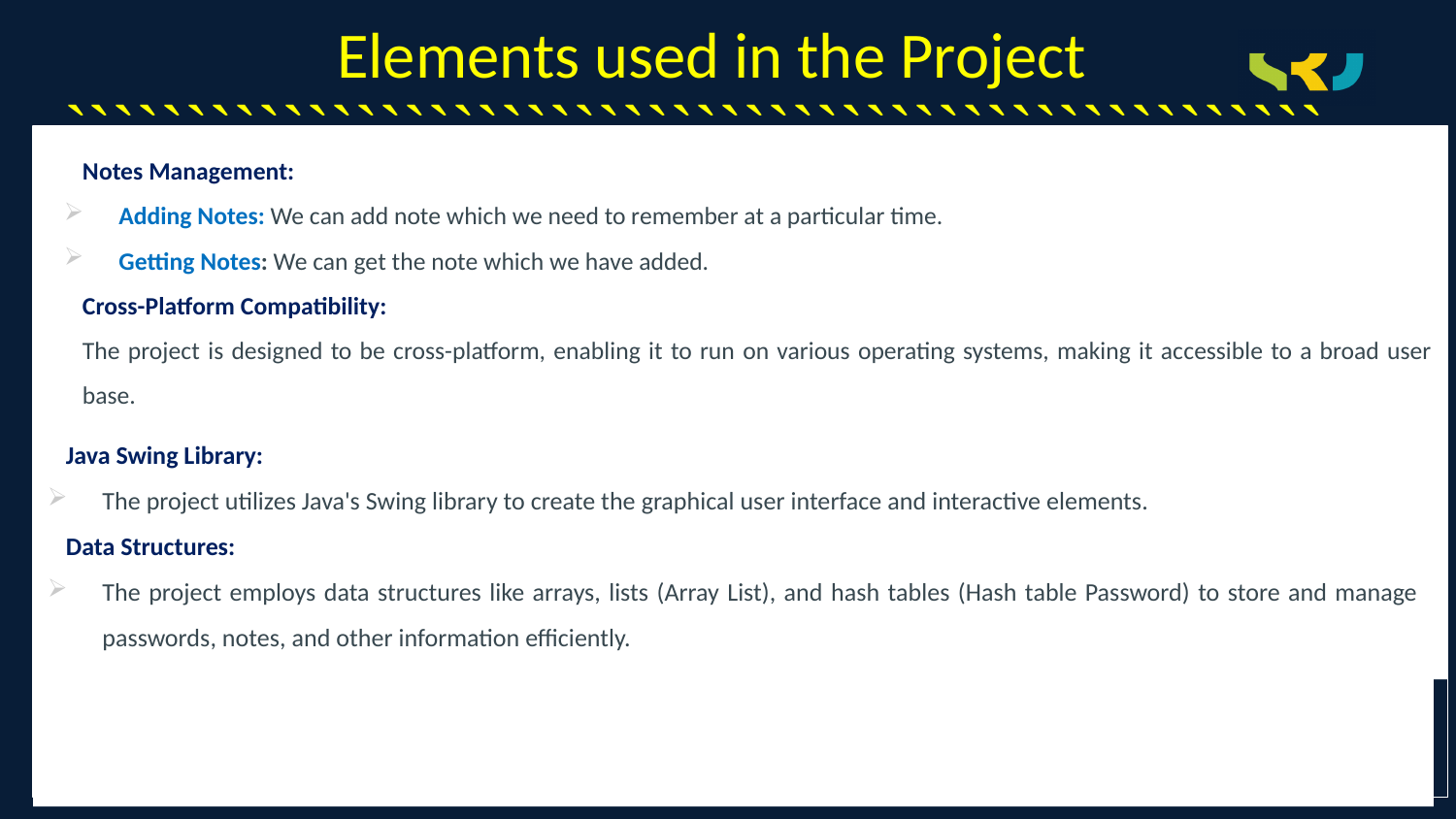

# Elements used in the Project  ````````````````````````````````````````````````````
Notes Management:
Adding Notes: We can add note which we need to remember at a particular time.
Getting Notes: We can get the note which we have added.
Cross-Platform Compatibility:
The project is designed to be cross-platform, enabling it to run on various operating systems, making it accessible to a broad user base.

The project is designed to be cross-platform, enabling it to run on various operating systems, making it accessible to a broad user base

Java Swing Library:
The project utilizes Java's Swing library to create the graphical user interface and interactive elements.
Data Structures:
The project employs data structures like arrays, lists (Array List), and hash tables (Hash table Password) to store and manage passwords, notes, and other information efficiently.